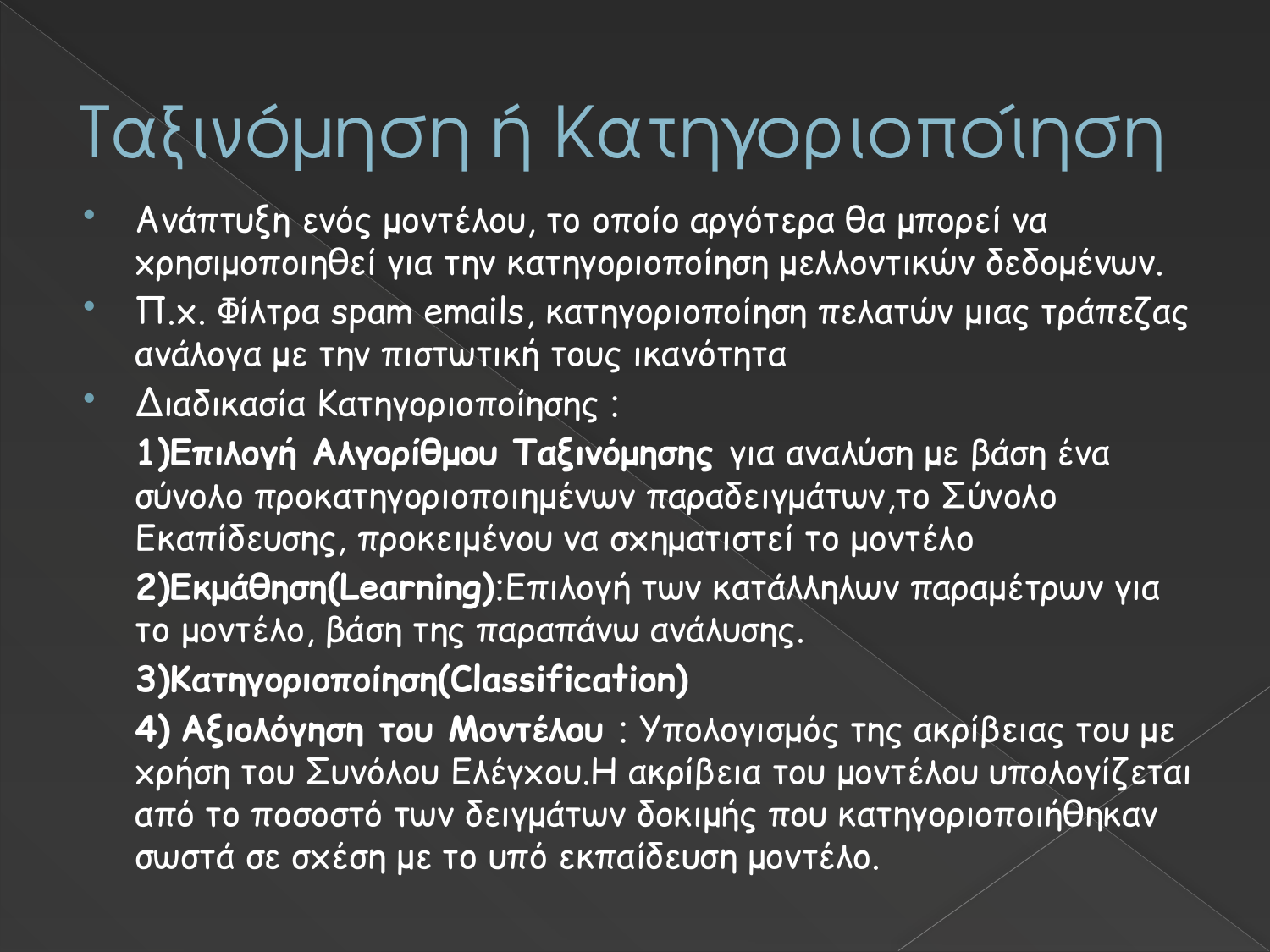

# Ταξινόμηση ή Κατηγοριοποίηση
Ανάπτυξη ενός μοντέλου, το οποίο αργότερα θα μπορεί να χρησιμοποιηθεί για την κατηγοριοποίηση μελλοντικών δεδομένων.
Π.χ. Φίλτρα spam emails, κατηγοριοποίηση πελατών μιας τράπεζας ανάλογα με την πιστωτική τους ικανότητα
Διαδικασία Κατηγοριοποίησης :
	1)Επιλογή Αλγορίθμου Ταξινόμησης για αναλύση με βάση ένα σύνολο προκατηγοριοποιημένων παραδειγμάτων,το Σύνολο Εκαπίδευσης, προκειμένου να σχηματιστεί το μοντέλο
 	2)Εκμάθηση(Learning):Επιλογή των κατάλληλων παραμέτρων για το μοντέλο, βάση της παραπάνω ανάλυσης.
 	3)Kατηγοριοποίηση(Classification)
	4) Αξιολόγηση του Μοντέλου : Υπολογισμός της ακρίβειας του με χρήση του Συνόλου Ελέγχου.Η ακρίβεια του μοντέλου υπολογίζεται από το ποσοστό των δειγμάτων δοκιμής που κατηγοριοποιήθηκαν σωστά σε σχέση με το υπό εκπαίδευση μοντέλο.